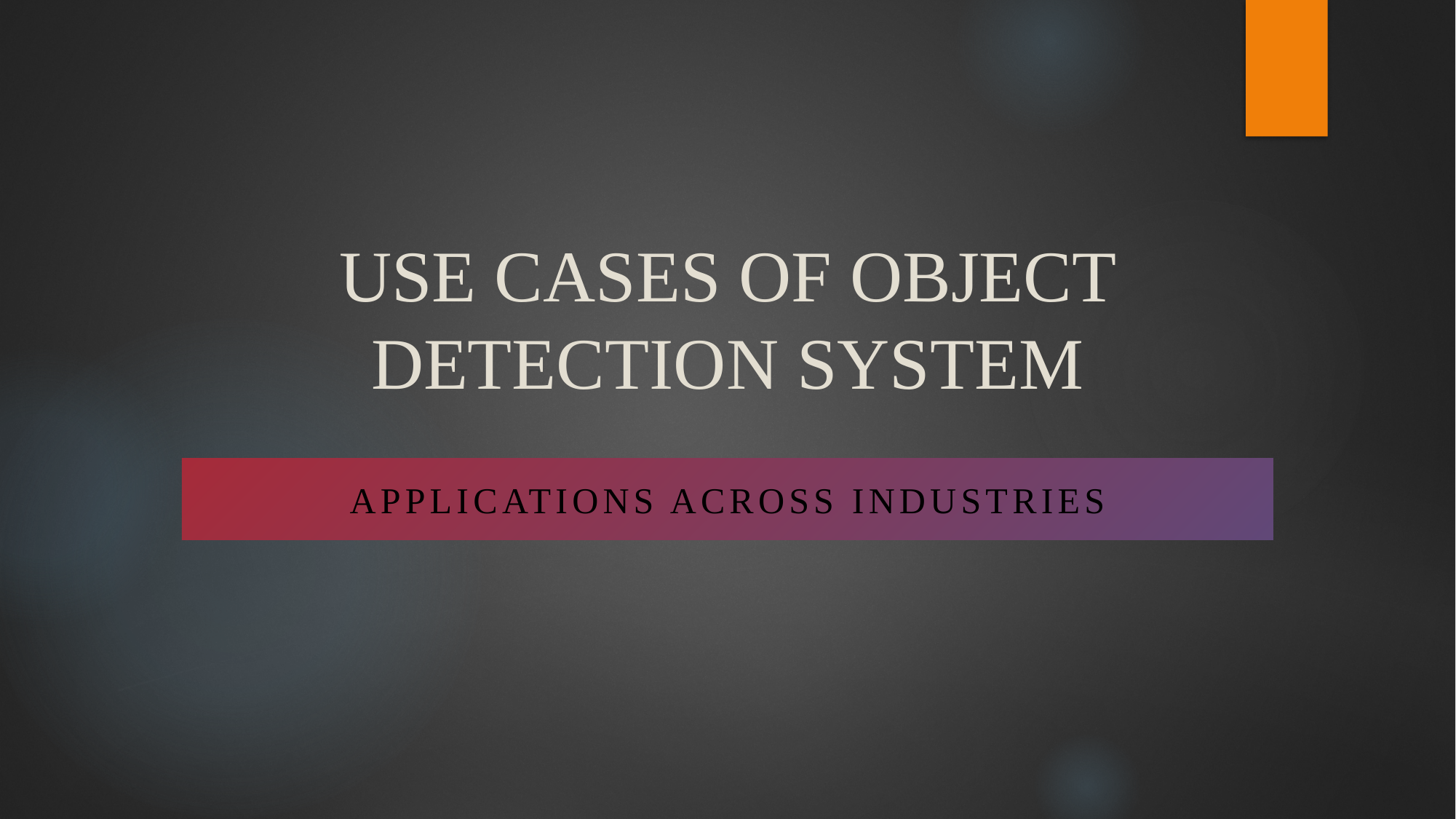

# USE CASES OF OBJECT DETECTION SYSTEM
Applications across industries